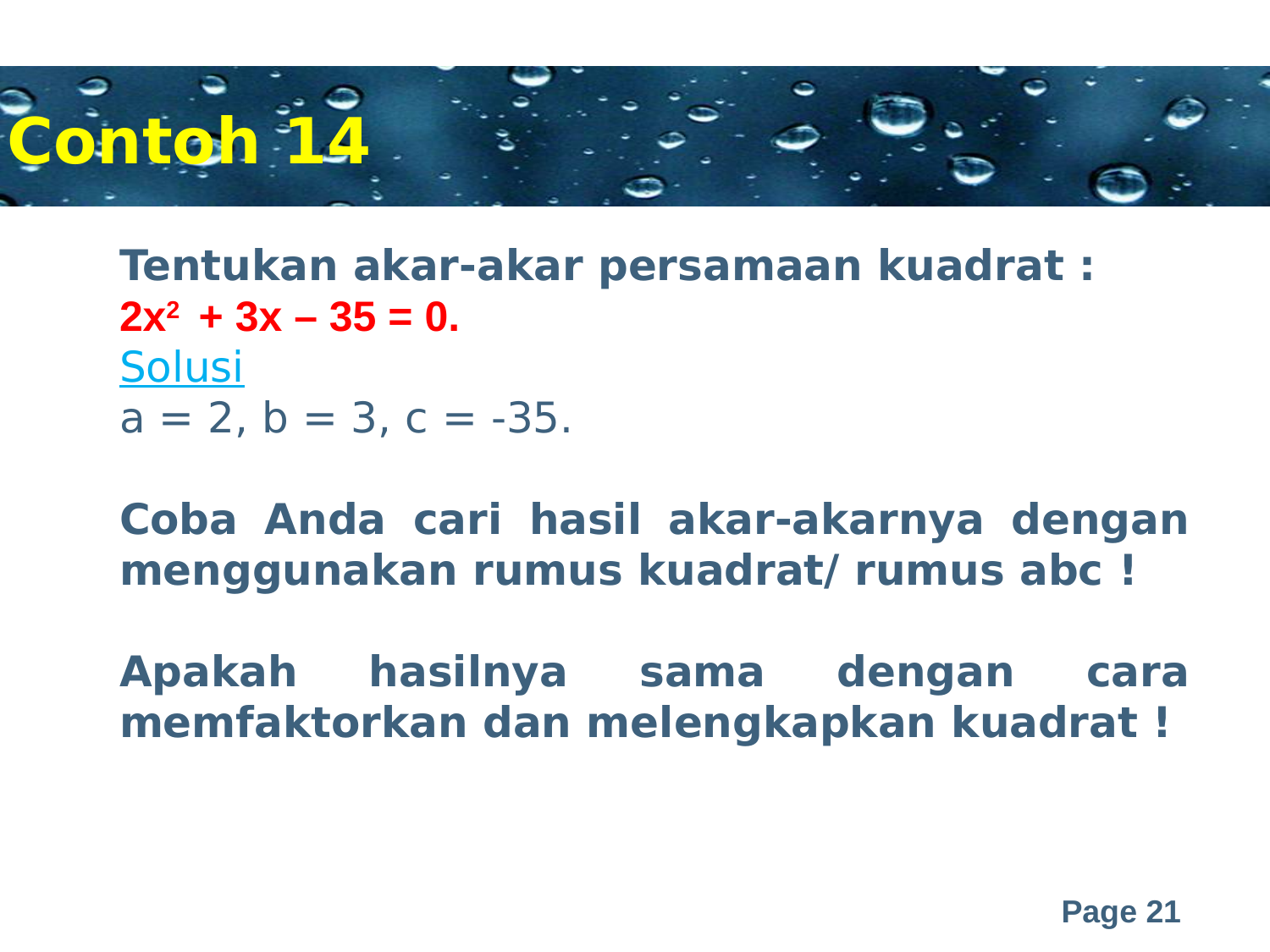

Contoh 14
Tentukan akar-akar persamaan kuadrat :
2x2  + 3x – 35 = 0.
Solusi
a = 2, b = 3, c = -35.

Coba Anda cari hasil akar-akarnya dengan menggunakan rumus kuadrat/ rumus abc !

Apakah hasilnya sama dengan cara memfaktorkan dan melengkapkan kuadrat !